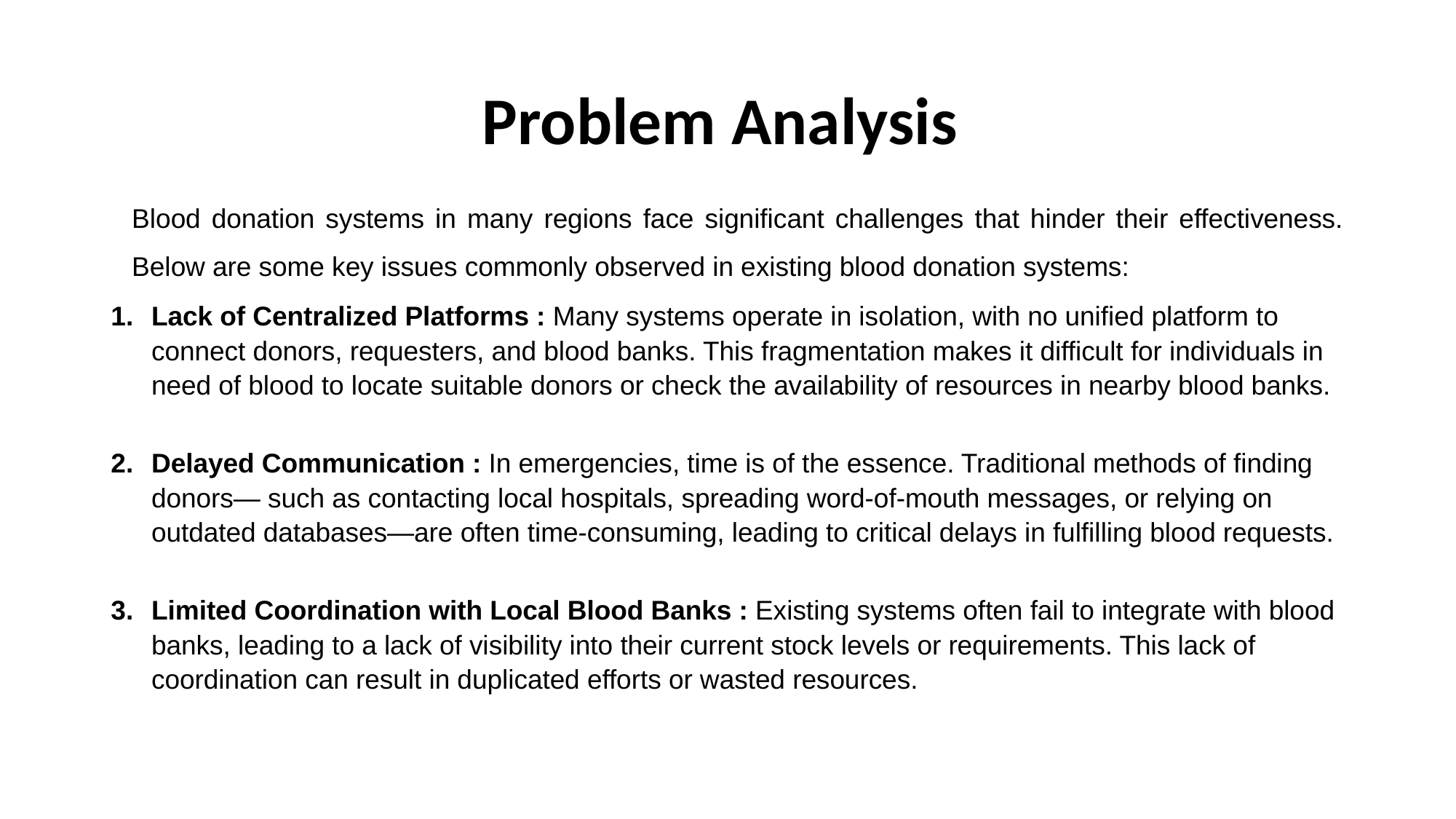

# Problem Analysis
Blood donation systems in many regions face significant challenges that hinder their effectiveness. Below are some key issues commonly observed in existing blood donation systems:
Lack of Centralized Platforms : Many systems operate in isolation, with no unified platform to connect donors, requesters, and blood banks. This fragmentation makes it difficult for individuals in need of blood to locate suitable donors or check the availability of resources in nearby blood banks.
Delayed Communication : In emergencies, time is of the essence. Traditional methods of finding donors— such as contacting local hospitals, spreading word-of-mouth messages, or relying on outdated databases—are often time-consuming, leading to critical delays in fulfilling blood requests.
Limited Coordination with Local Blood Banks : Existing systems often fail to integrate with blood banks, leading to a lack of visibility into their current stock levels or requirements. This lack of coordination can result in duplicated efforts or wasted resources.